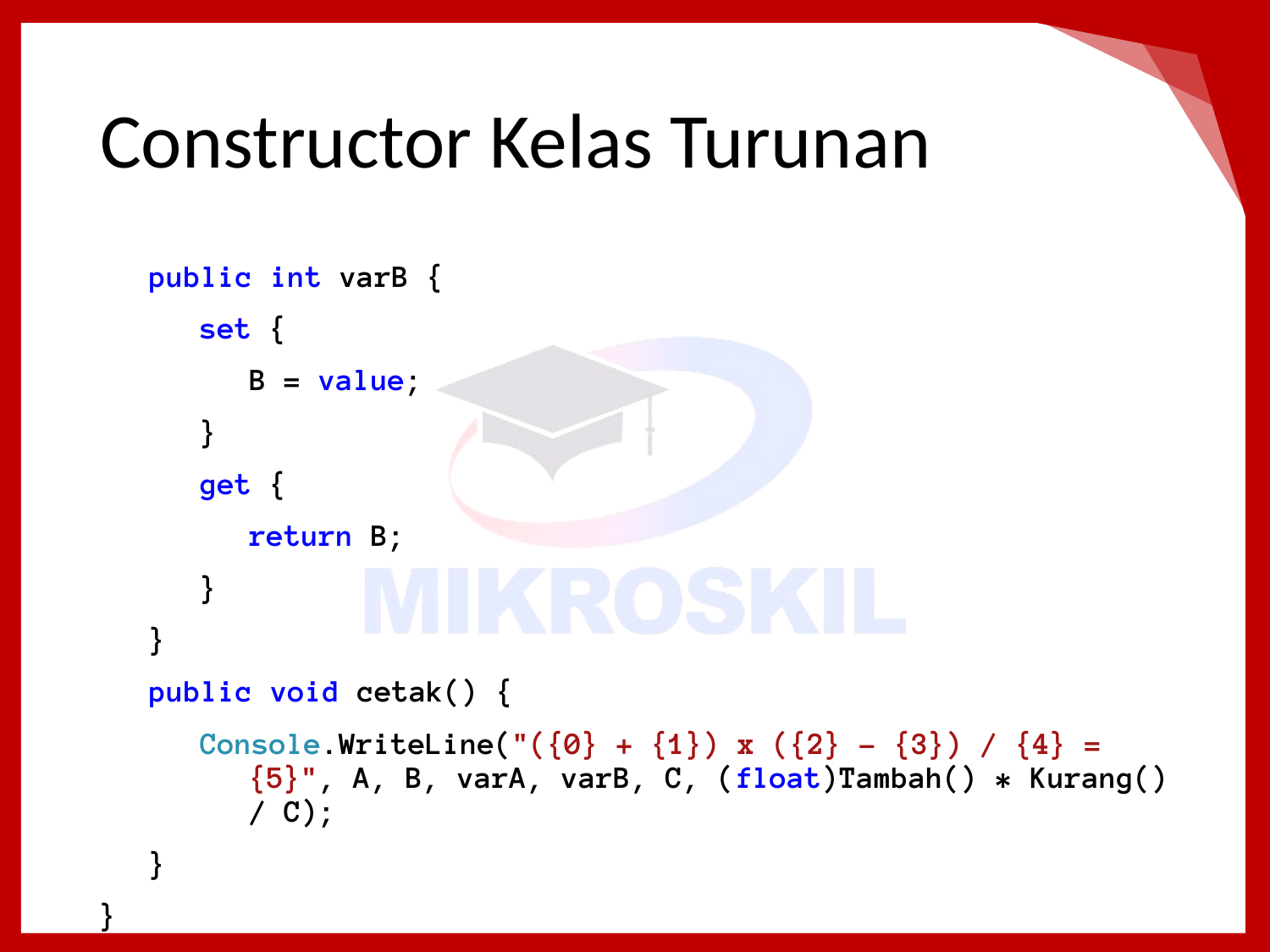

# Constructor Kelas Turunan
public int varB {
set {
B = value;
}
get {
return B;
}
}
public void cetak() {
Console.WriteLine("({0} + {1}) x ({2} - {3}) / {4} = {5}", A, B, varA, varB, C, (float)Tambah() * Kurang() / C);
}
}